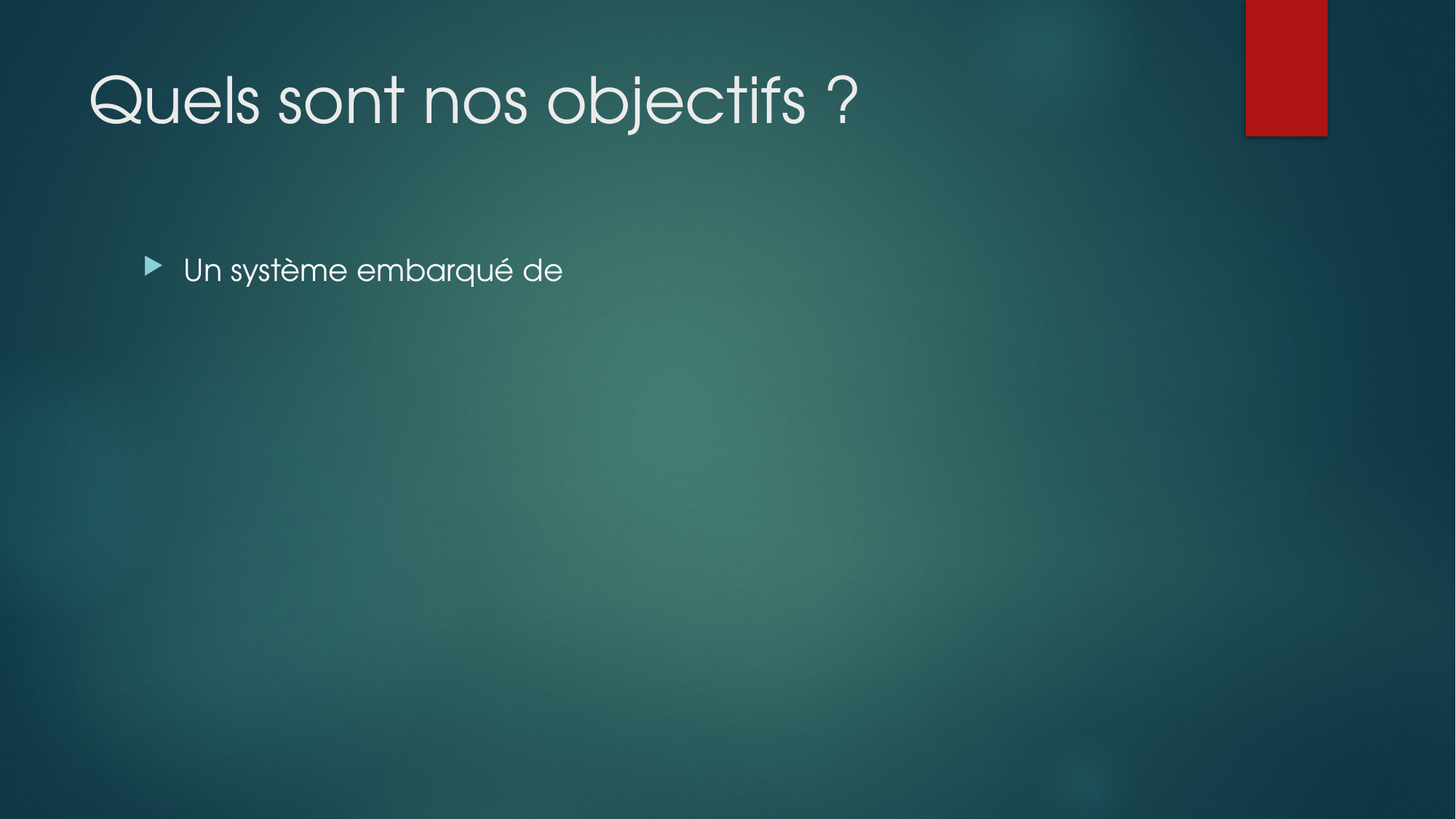

# Quels sont nos objectifs ?
Un système embarqué de